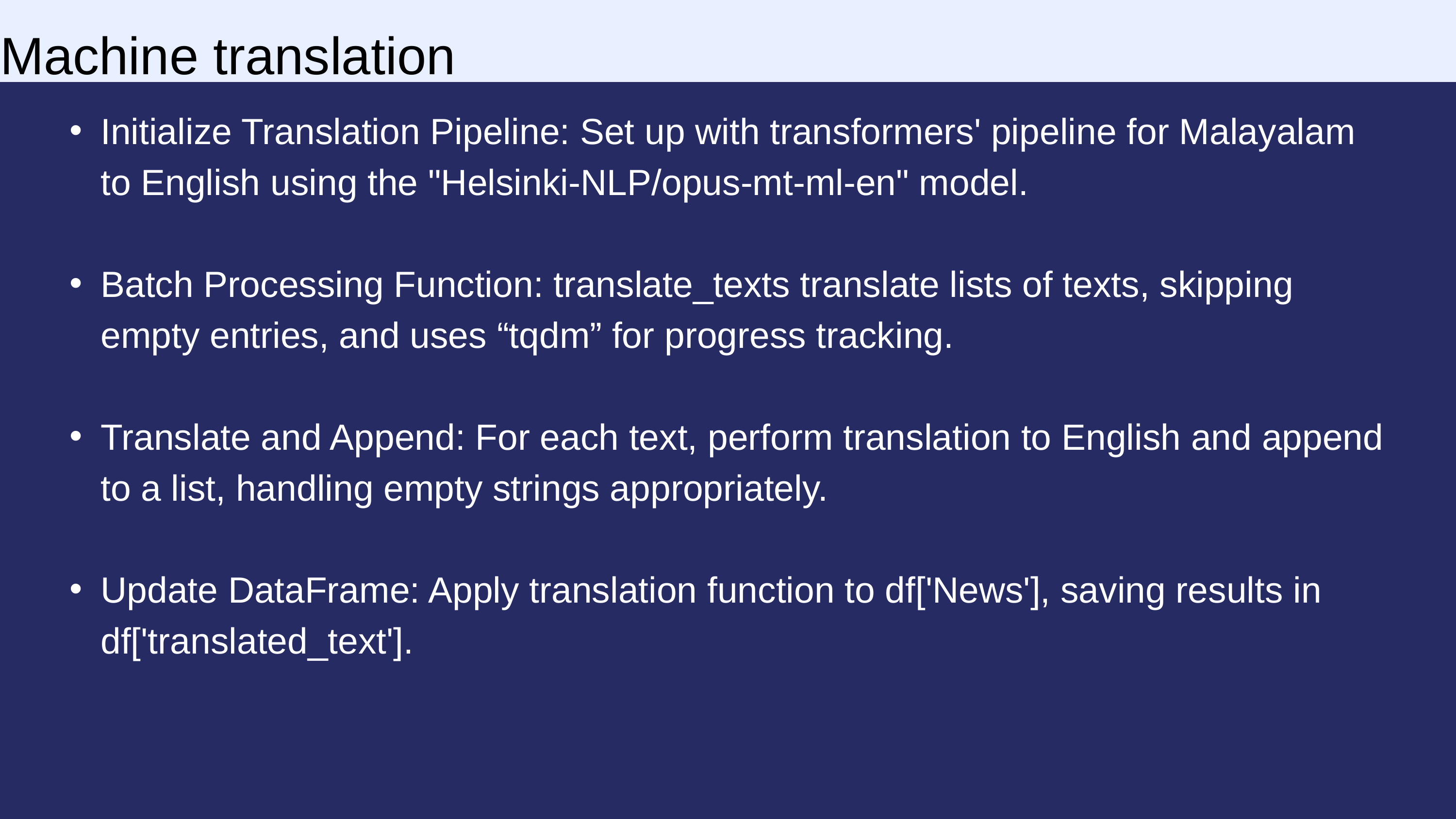

Machine translation
Initialize Translation Pipeline: Set up with transformers' pipeline for Malayalam to English using the "Helsinki-NLP/opus-mt-ml-en" model.

Batch Processing Function: translate_texts translate lists of texts, skipping empty entries, and uses “tqdm” for progress tracking.

Translate and Append: For each text, perform translation to English and append to a list, handling empty strings appropriately.

Update DataFrame: Apply translation function to df['News'], saving results in df['translated_text'].